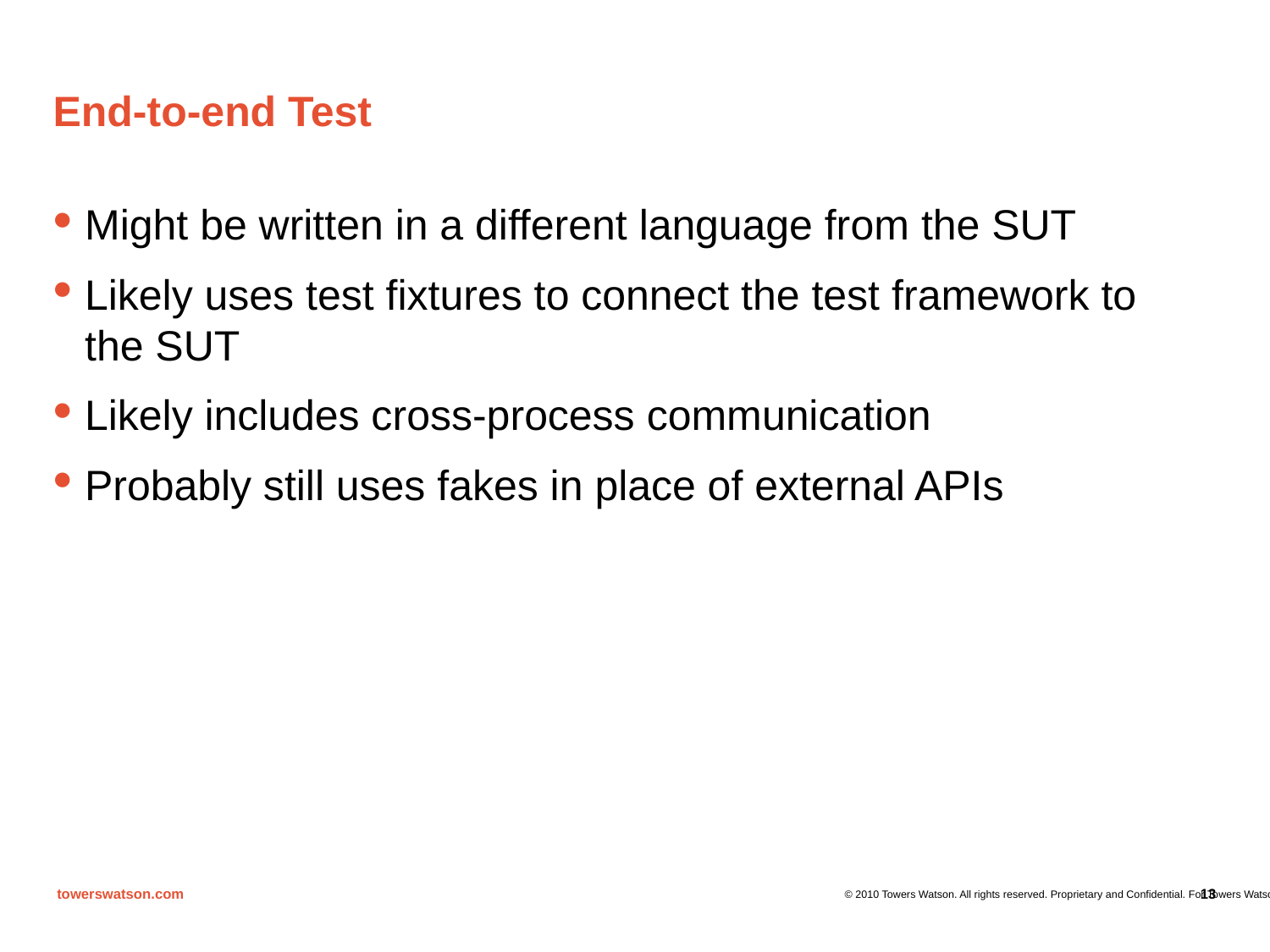

# End-to-end Test
Might be written in a different language from the SUT
Likely uses test fixtures to connect the test framework to the SUT
Likely includes cross-process communication
Probably still uses fakes in place of external APIs

13